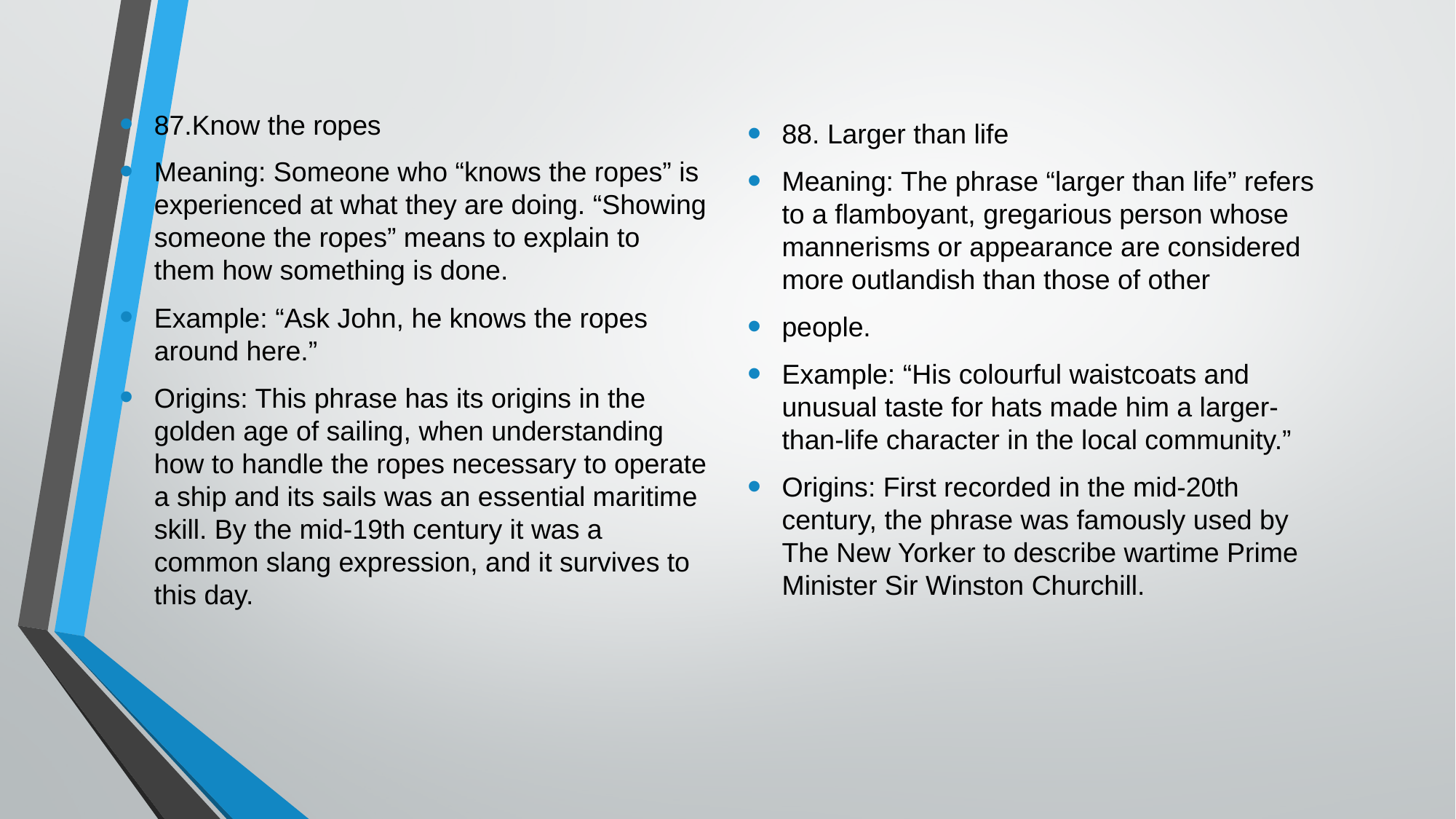

88. Larger than life
Meaning: The phrase “larger than life” refers to a flamboyant, gregarious person whose mannerisms or appearance are considered more outlandish than those of other
people.
Example: “His colourful waistcoats and unusual taste for hats made him a larger-than-life character in the local community.”
Origins: First recorded in the mid-20th century, the phrase was famously used by The New Yorker to describe wartime Prime Minister Sir Winston Churchill.

87.Know the ropes
Meaning: Someone who “knows the ropes” is experienced at what they are doing. “Showing someone the ropes” means to explain to them how something is done.
Example: “Ask John, he knows the ropes around here.”
Origins: This phrase has its origins in the golden age of sailing, when understanding how to handle the ropes necessary to operate a ship and its sails was an essential maritime skill. By the mid-19th century it was a common slang expression, and it survives to this day.

#